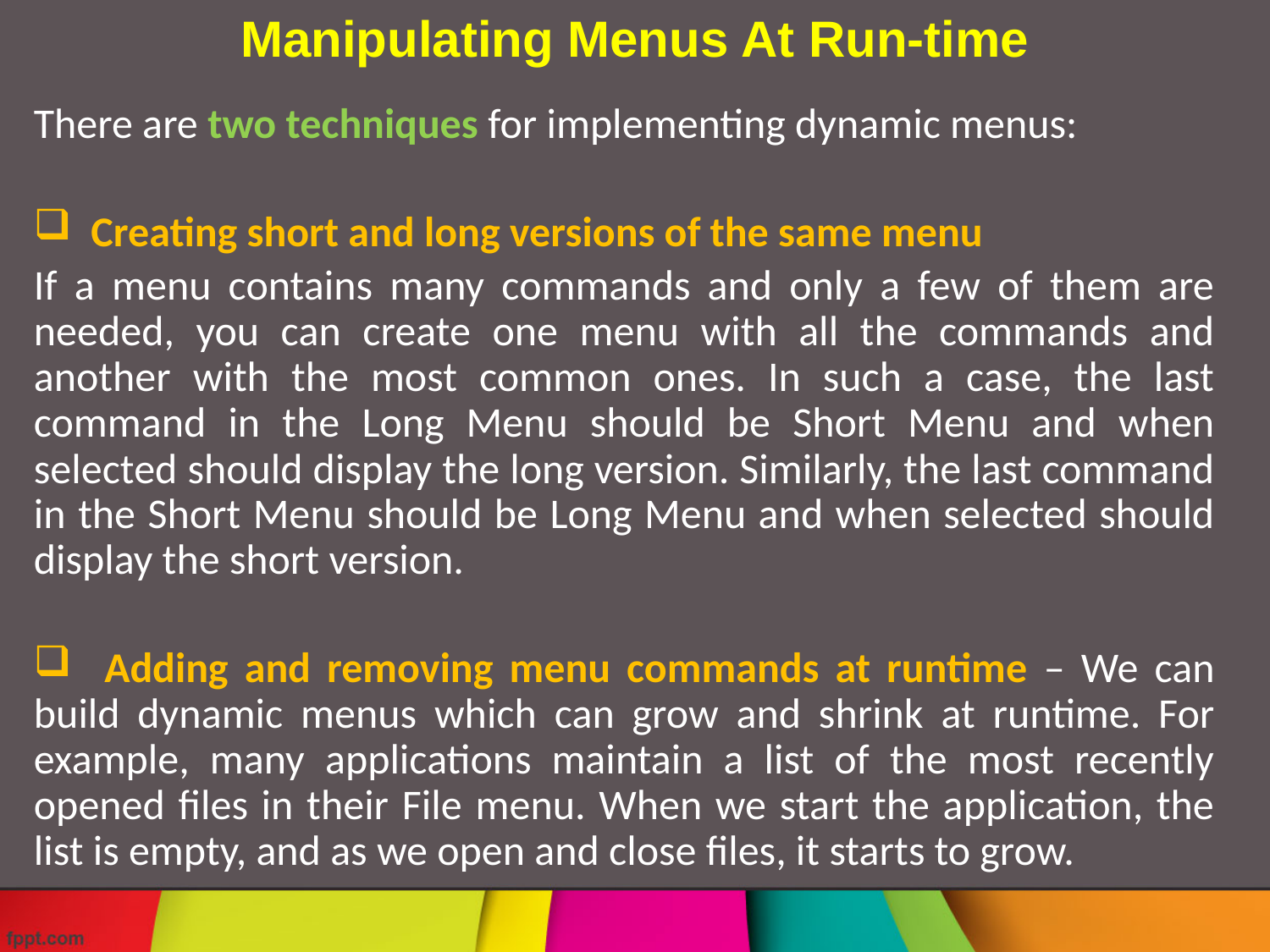

# Manipulating Menus At Run-time
There are two techniques for implementing dynamic menus:

  Creating short and long versions of the same menu
If a menu contains many commands and only a few of them are needed, you can create one menu with all the commands and another with the most common ones. In such a case, the last command in the Long Menu should be Short Menu and when selected should display the long version. Similarly, the last command in the Short Menu should be Long Menu and when selected should display the short version.

  Adding and removing menu commands at runtime – We can build dynamic menus which can grow and shrink at runtime. For example, many applications maintain a list of the most recently opened files in their File menu. When we start the application, the list is empty, and as we open and close files, it starts to grow.